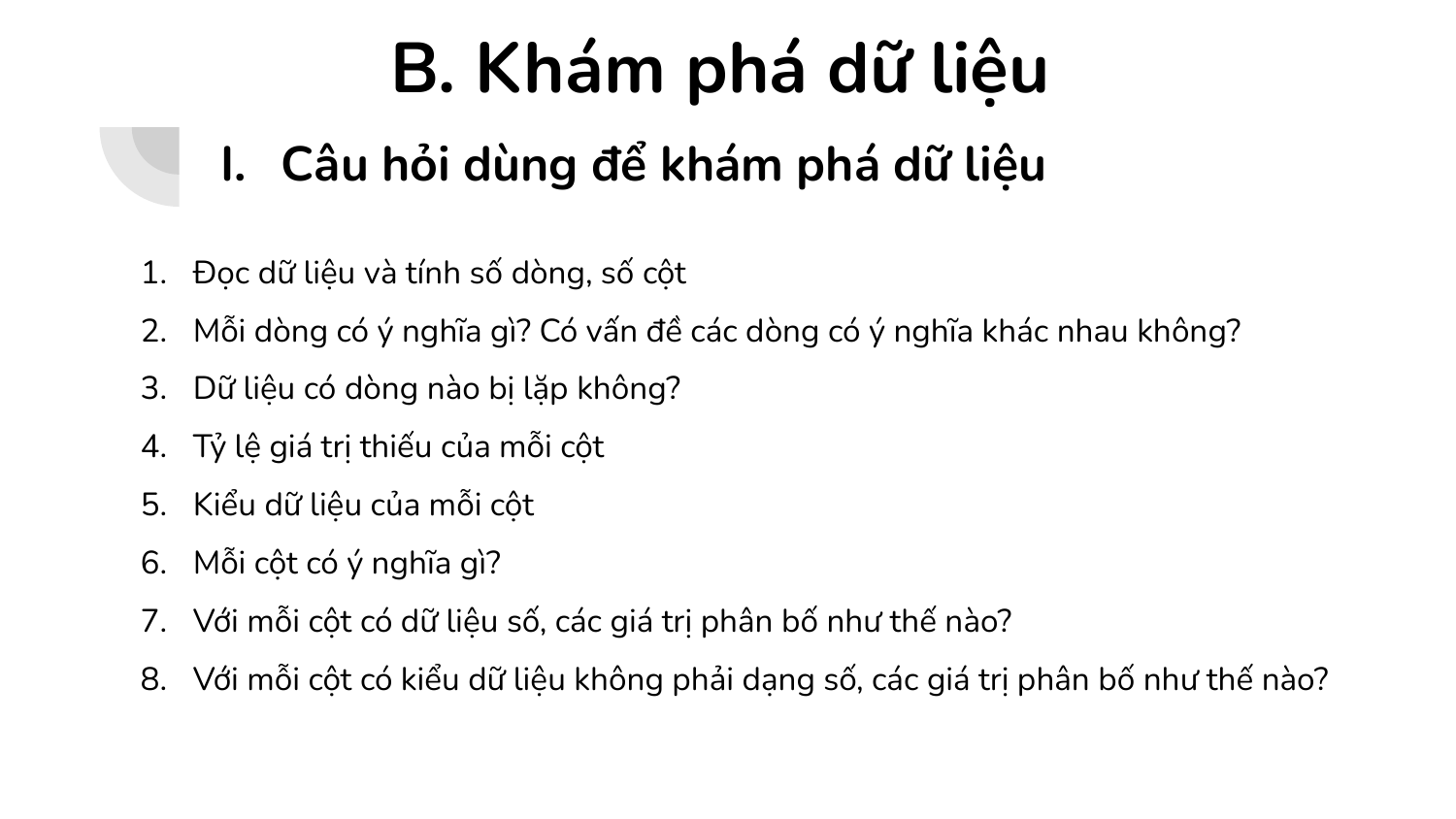

B. Khám phá dữ liệu
Câu hỏi dùng để khám phá dữ liệu
Đọc dữ liệu và tính số dòng, số cột
Mỗi dòng có ý nghĩa gì? Có vấn đề các dòng có ý nghĩa khác nhau không?
Dữ liệu có dòng nào bị lặp không?
Tỷ lệ giá trị thiếu của mỗi cột
Kiểu dữ liệu của mỗi cột
Mỗi cột có ý nghĩa gì?
Với mỗi cột có dữ liệu số, các giá trị phân bố như thế nào?
Với mỗi cột có kiểu dữ liệu không phải dạng số, các giá trị phân bố như thế nào?